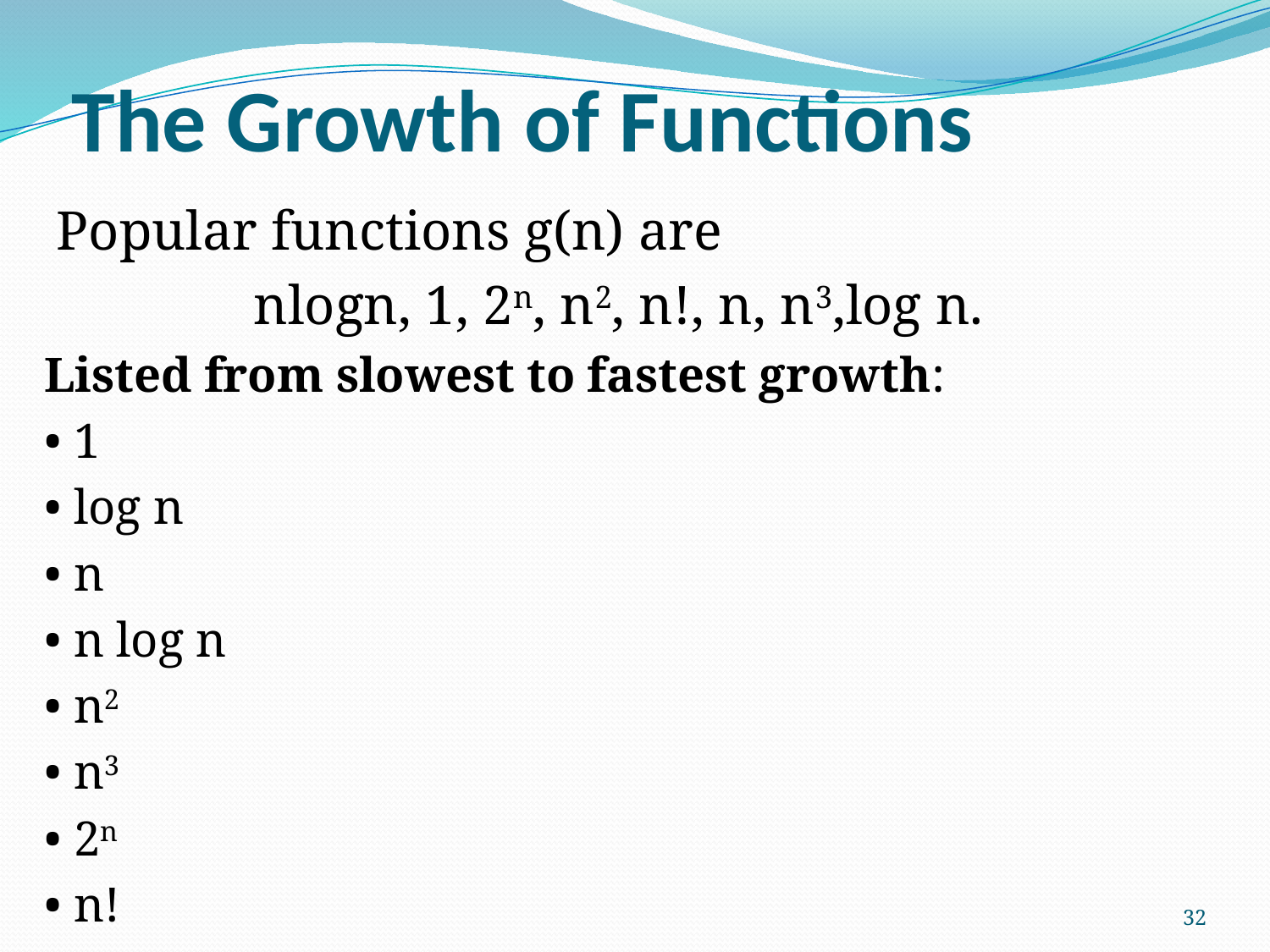

# The Growth of Functions
 Popular functions g(n) are
               nlogn, 1, 2n, n2, n!, n, n3,log n.
Listed from slowest to fastest growth:
• 1
• log n
• n
• n log n
• n2
• n3
• 2n
• n!
32